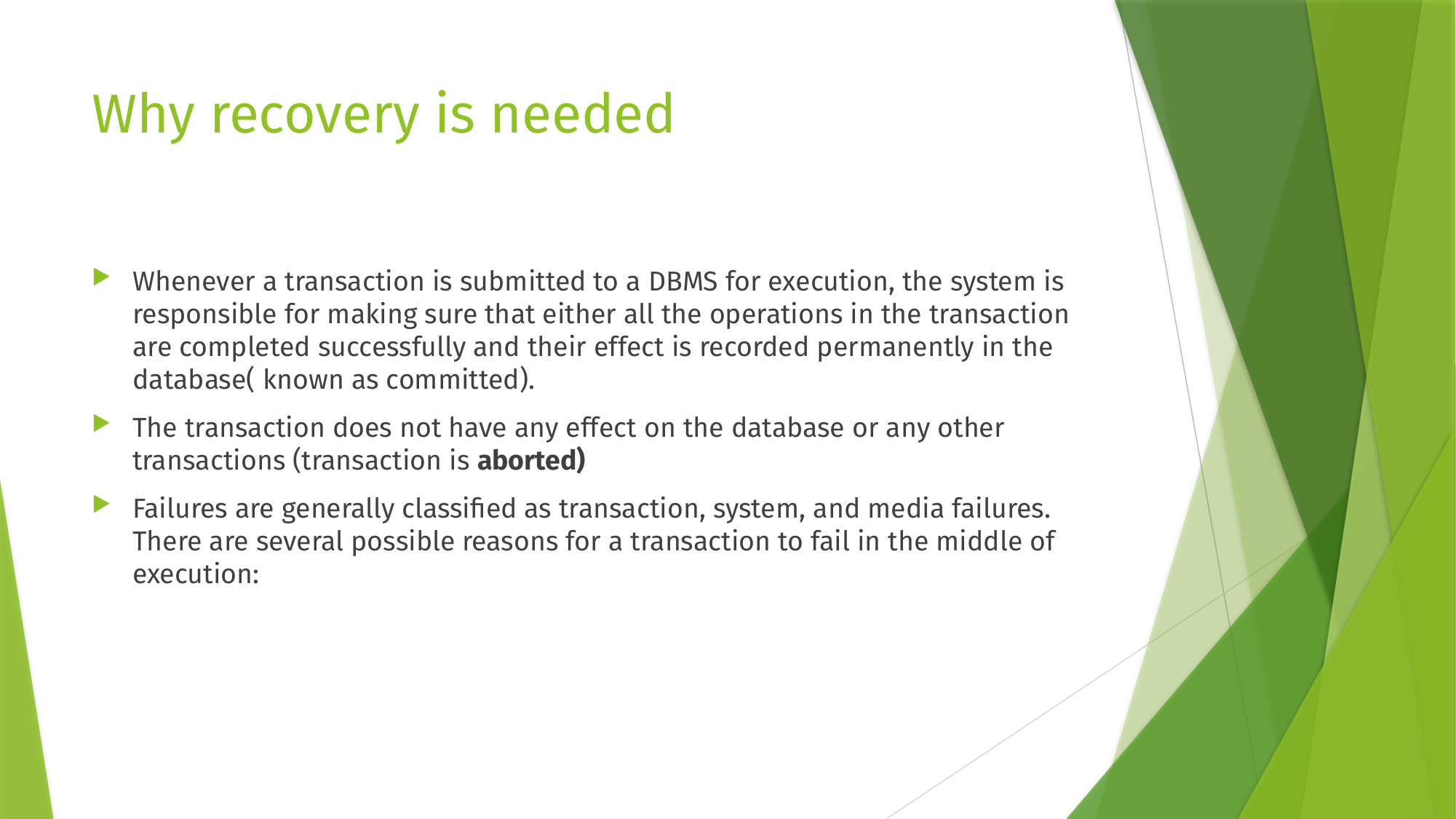

# Why recovery is needed
Whenever a transaction is submitted to a DBMS for execution, the system is responsible for making sure that either all the operations in the transaction are completed successfully and their effect is recorded permanently in the database( known as committed).
The transaction does not have any effect on the database or any other transactions (transaction is aborted)
Failures are generally classified as transaction, system, and media failures. There are several possible reasons for a transaction to fail in the middle of execution: